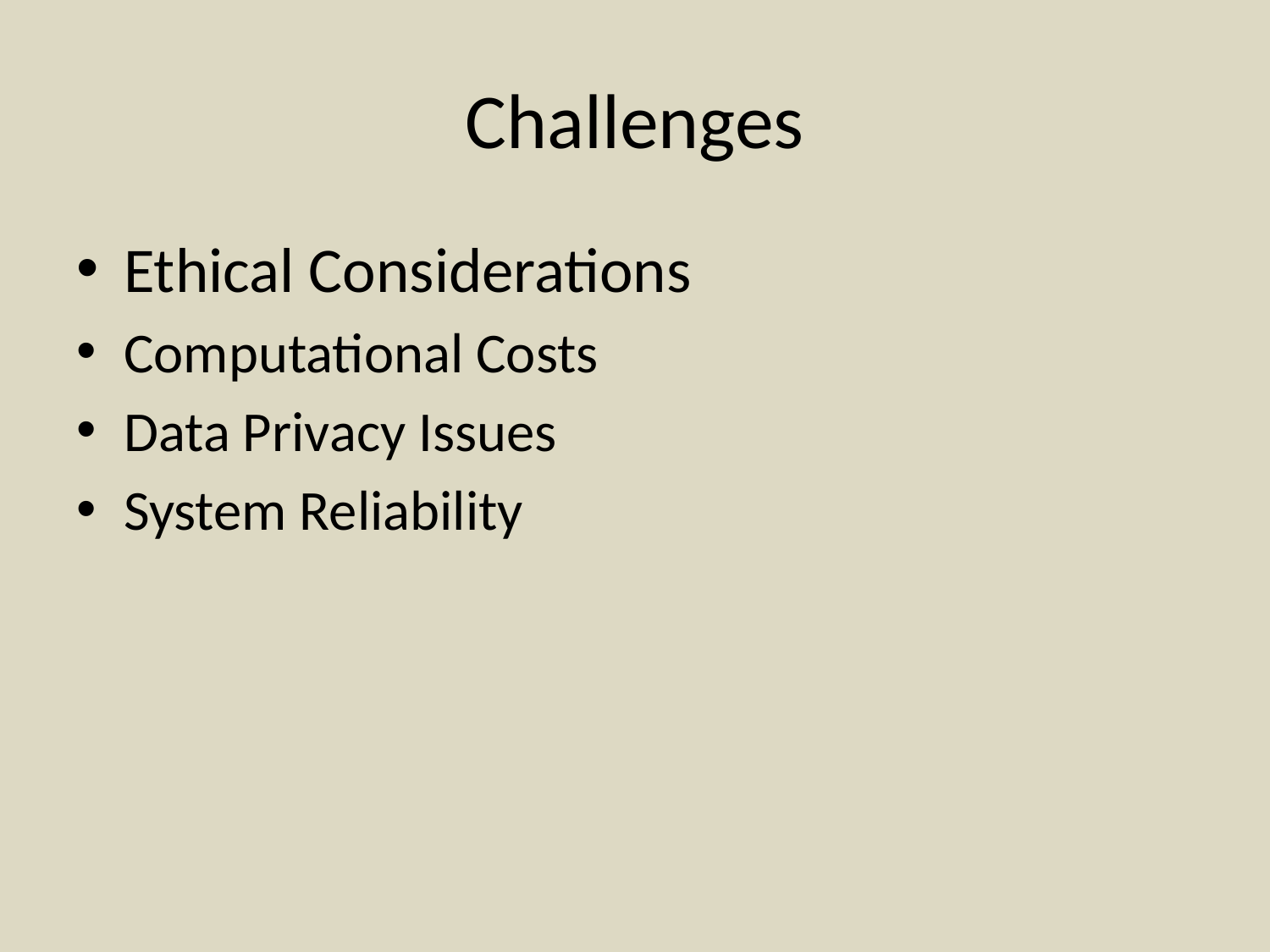

# Challenges
Ethical Considerations
Computational Costs
Data Privacy Issues
System Reliability